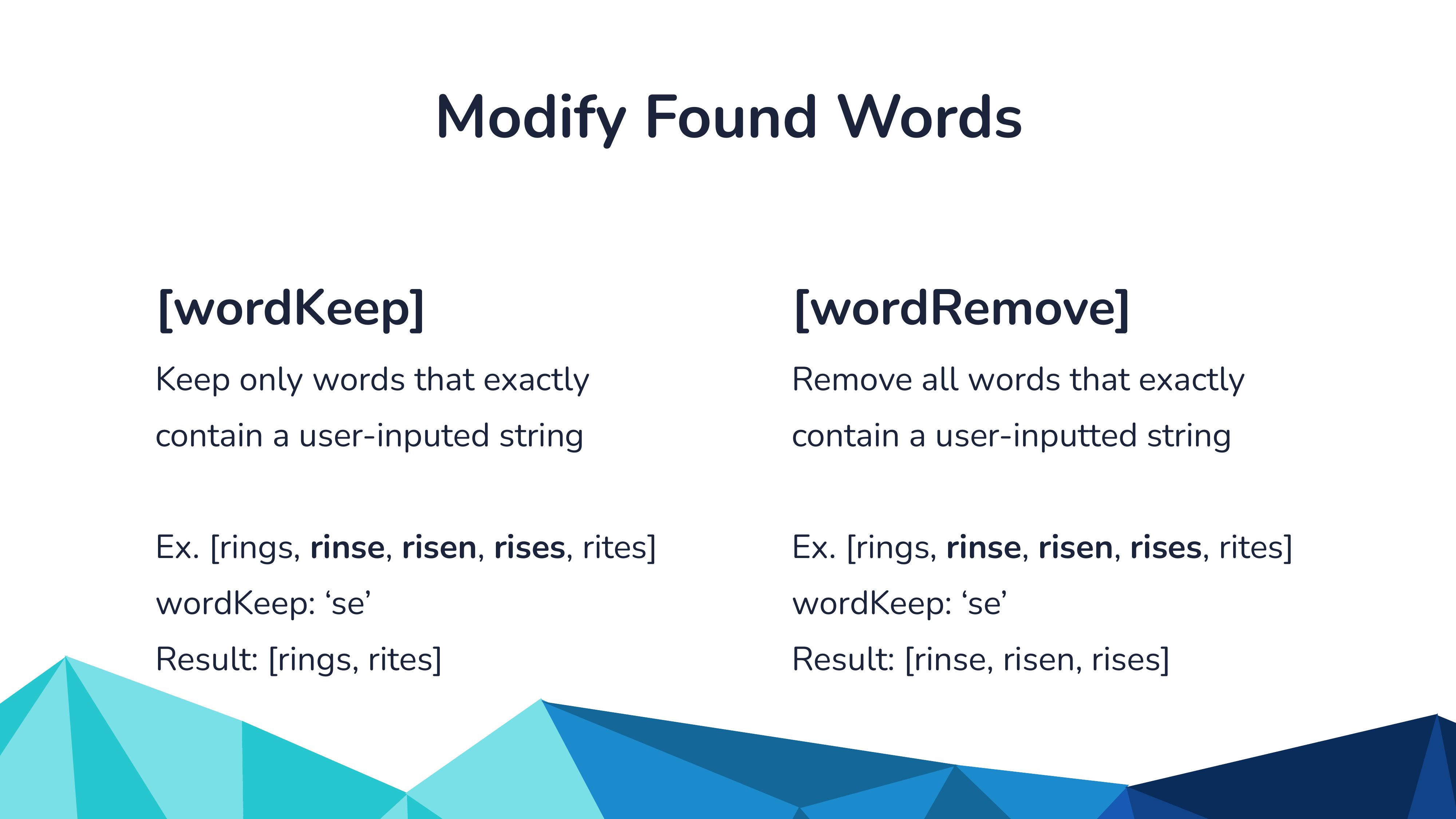

Modify Found Words
[wordKeep]
[wordRemove]
Keep only words that exactly contain a user-inputed string

Ex. [rings, rinse, risen, rises, rites]
wordKeep: ‘se’
Result: [rings, rites]
Remove all words that exactly contain a user-inputted string

Ex. [rings, rinse, risen, rises, rites]
wordKeep: ‘se’
Result: [rinse, risen, rises]